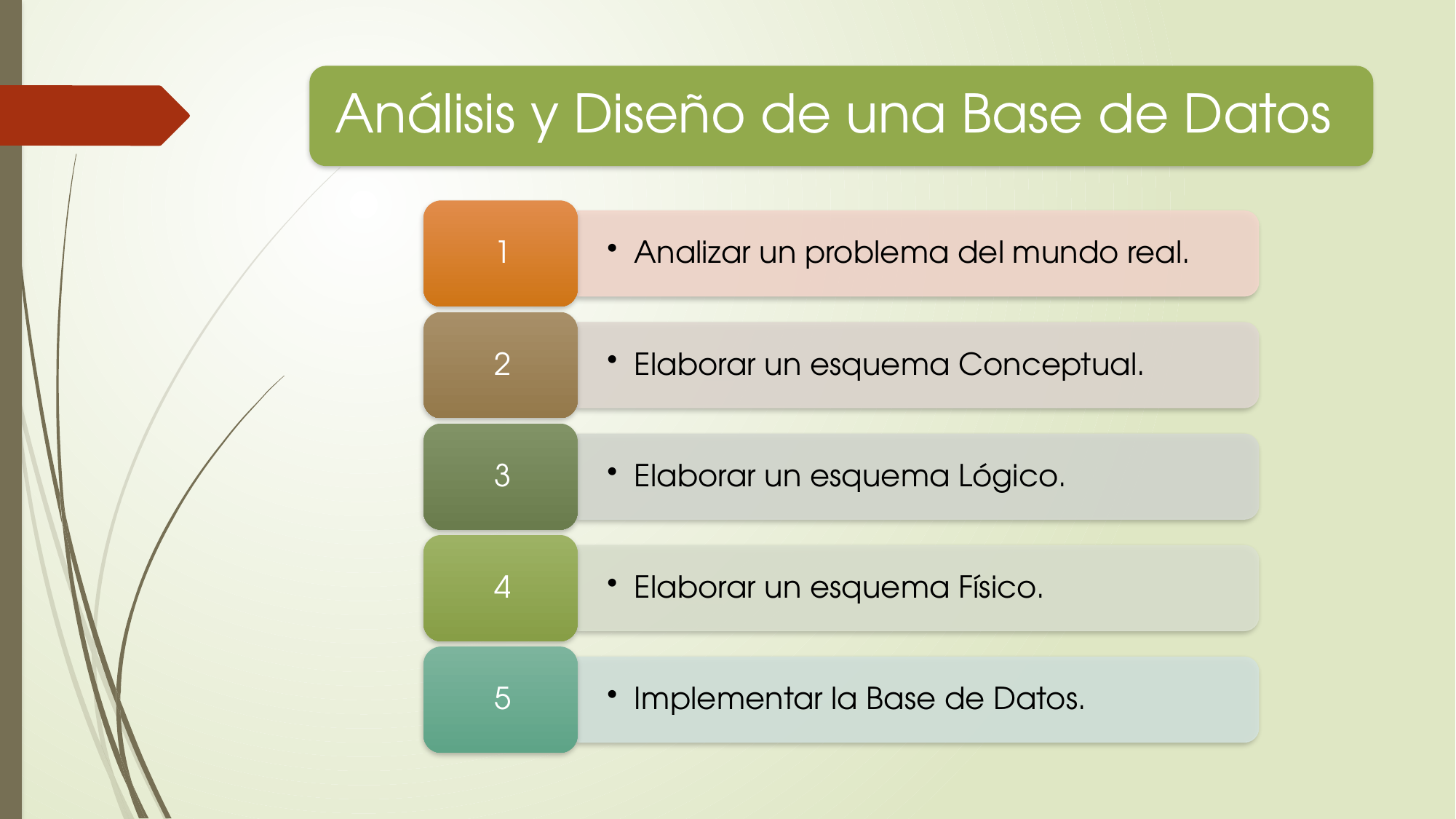

Análisis y Diseño de una Base de Datos
#
Analizar un problema del mundo real.
1
Elaborar un esquema Conceptual.
2
Elaborar un esquema Lógico.
3
Elaborar un esquema Físico.
4
Implementar la Base de Datos.
5